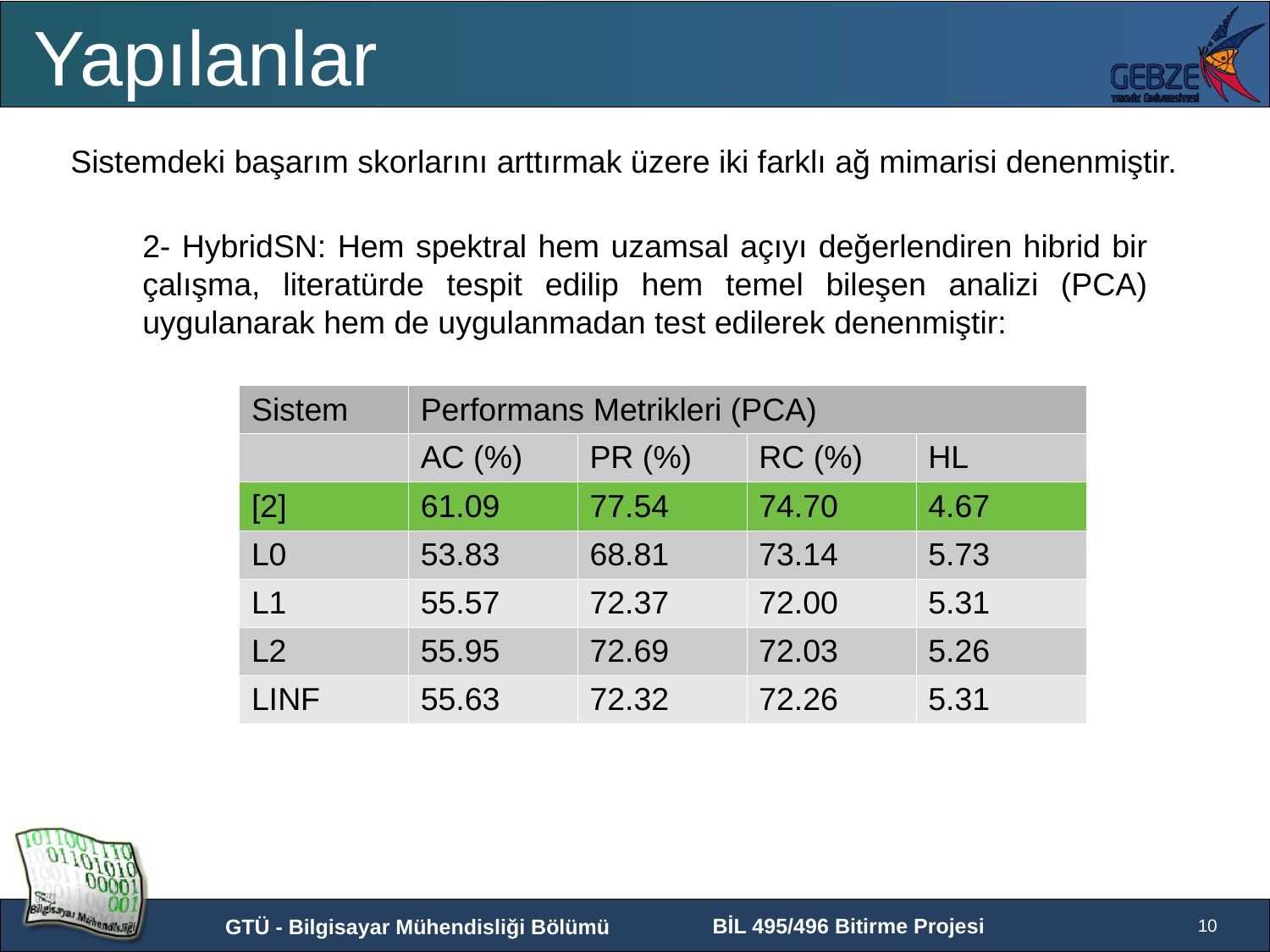

Yapılanlar

Sistemdeki başarım skorlarını arttırmak üzere iki farklı ağ mimarisi denenmiştir.
2- HybridSN: Hem spektral hem uzamsal açıyı değerlendiren hibrid bir çalışma, literatürde tespit edilip hem temel bileşen analizi (PCA) uygulanarak hem de uygulanmadan test edilerek denenmiştir:
| Sistem | Performans Metrikleri (PCA) |  |  |  |
| --- | --- | --- | --- | --- |
|  | AC (%) | PR (%) | RC (%) | HL |
| [2] | 61.09 | 77.54 | 74.70 | 4.67 |
| L0 | 53.83 | 68.81 | 73.14 | 5.73 |
| L1 | 55.57 | 72.37 | 72.00 | 5.31 |
| L2 | 55.95 | 72.69 | 72.03 | 5.26 |
| LINF | 55.63 | 72.32 | 72.26 | 5.31 |

10